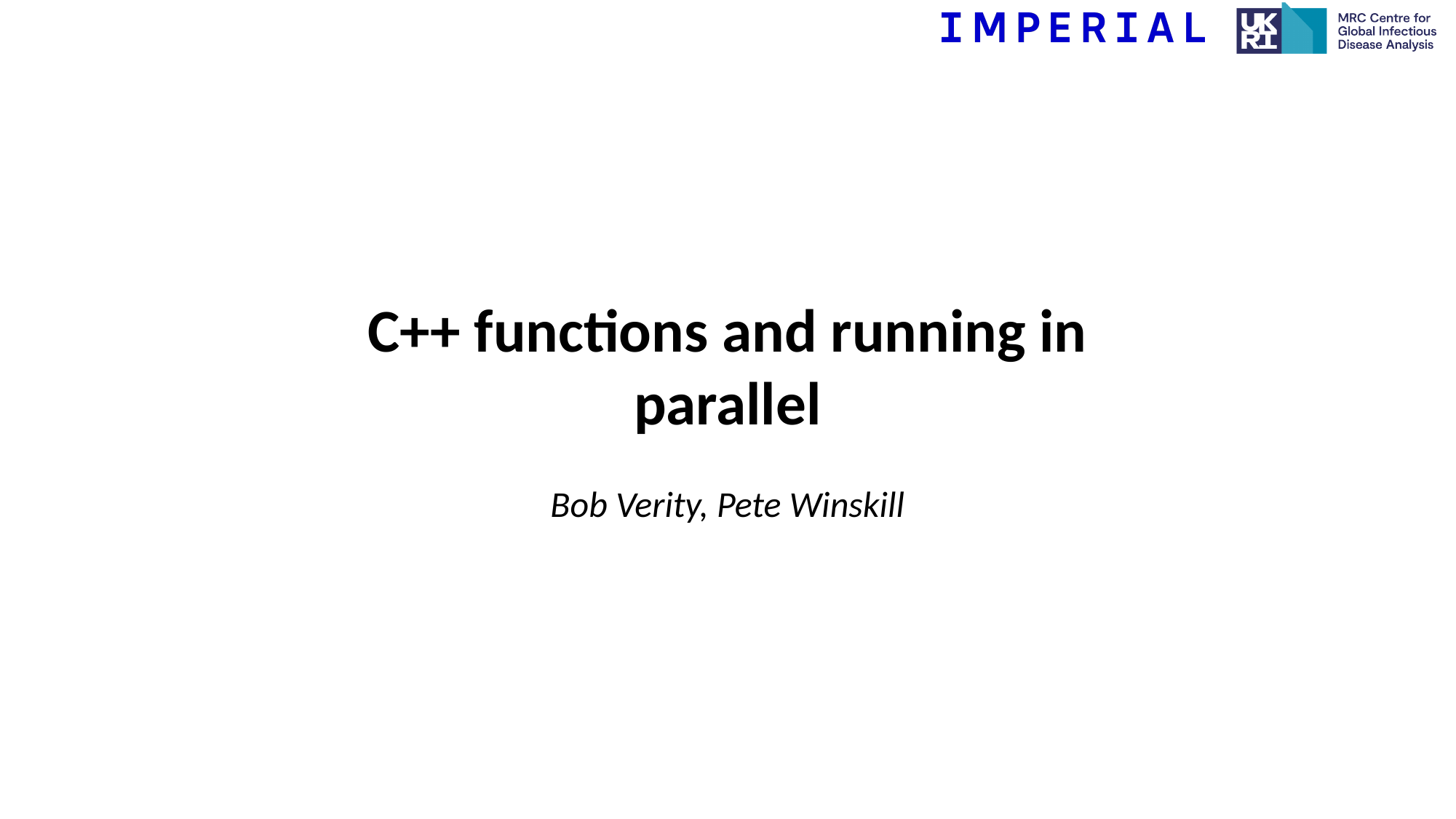

C++ functions and running in parallel

Bob Verity, Pete Winskill